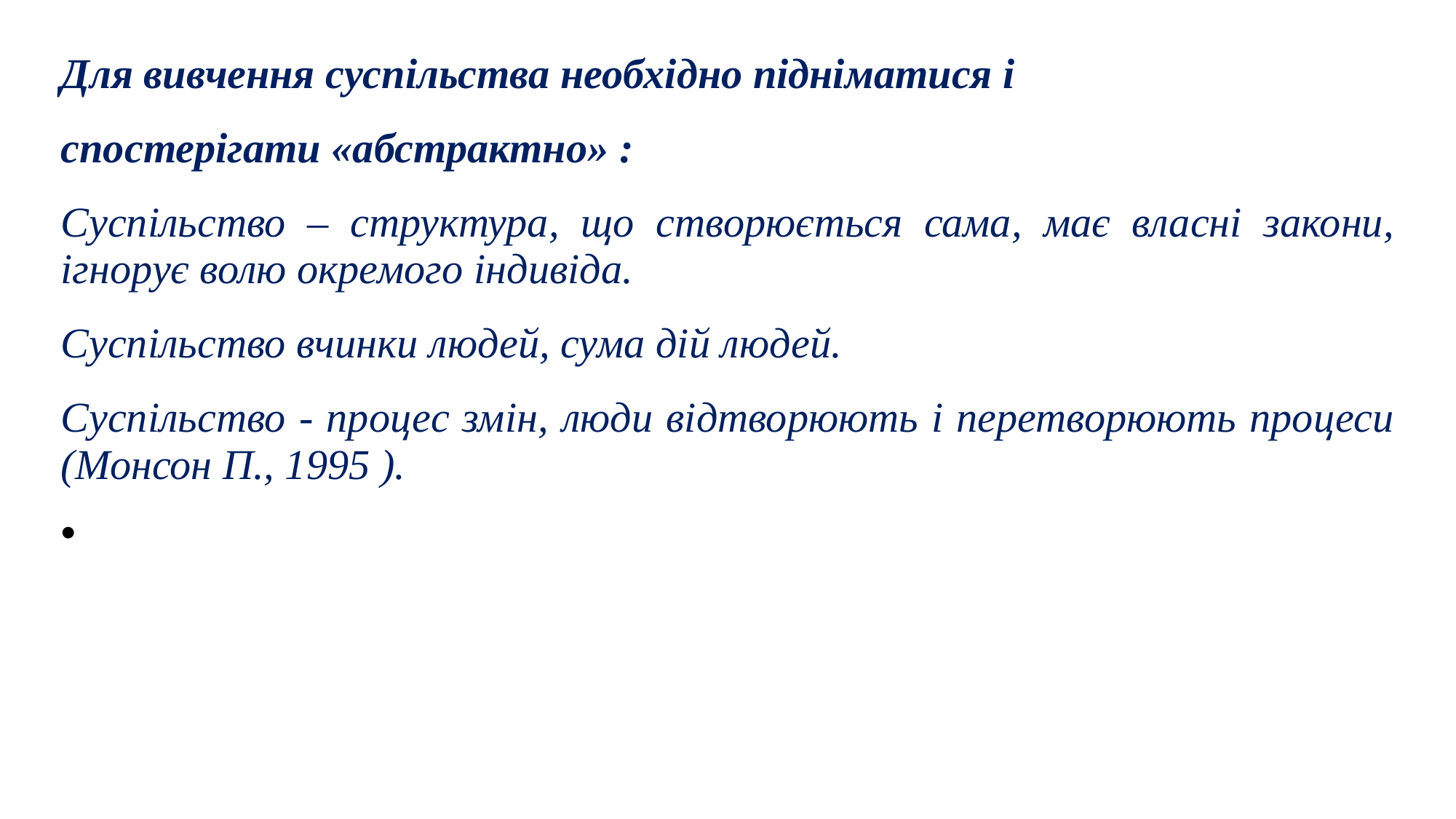

Для вивчення суспільства необхідно підніматися і
спостерігати «абстрактно» :
Суспільство – структура, що створюється сама, має власні закони, ігнорує волю окремого індивіда.
Суспільство вчинки людей, сума дій людей.
Суспільство - процес змін, люди відтворюють і перетворюють процеси (Монсон П., 1995 ).